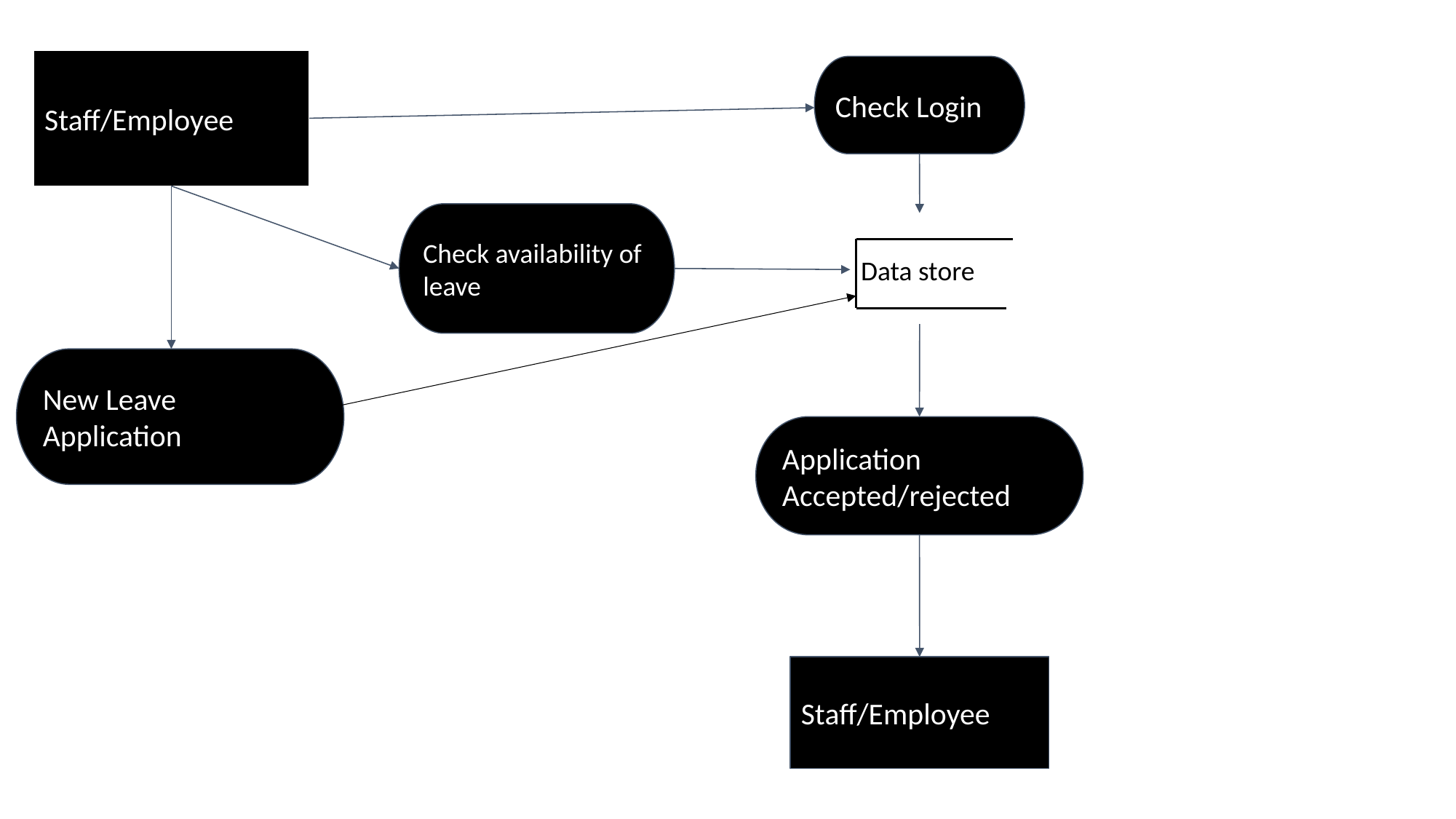

Staff/Employee
Check Login
Check availability of leave
Data store
New Leave Application
Application Accepted/rejected
Staff/Employee